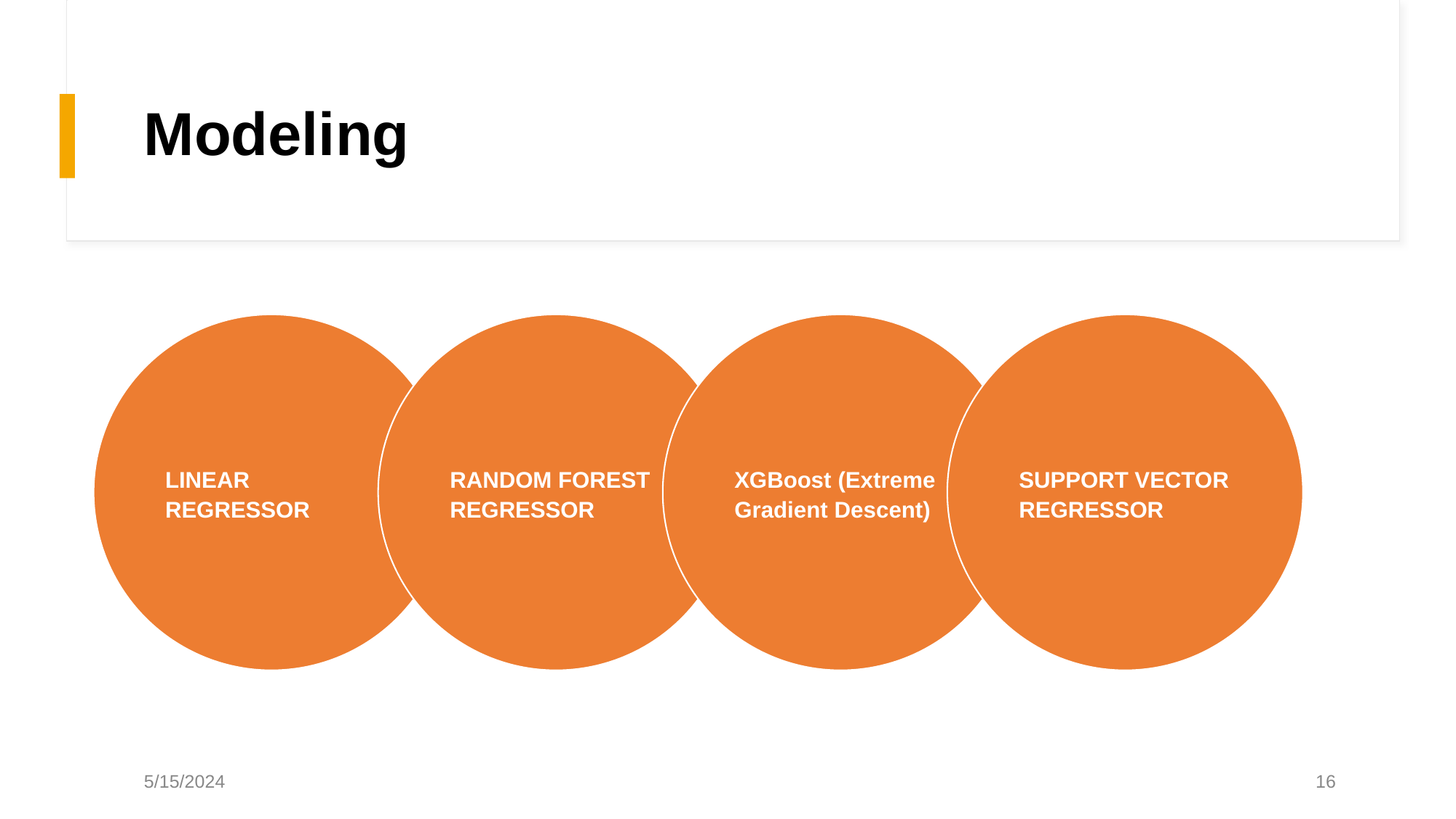

# Modeling

LINEAR REGRESSOR
RANDOM FOREST REGRESSOR
XGBoost (Extreme Gradient Descent)
SUPPORT VECTOR REGRESSOR
5/15/2024
16